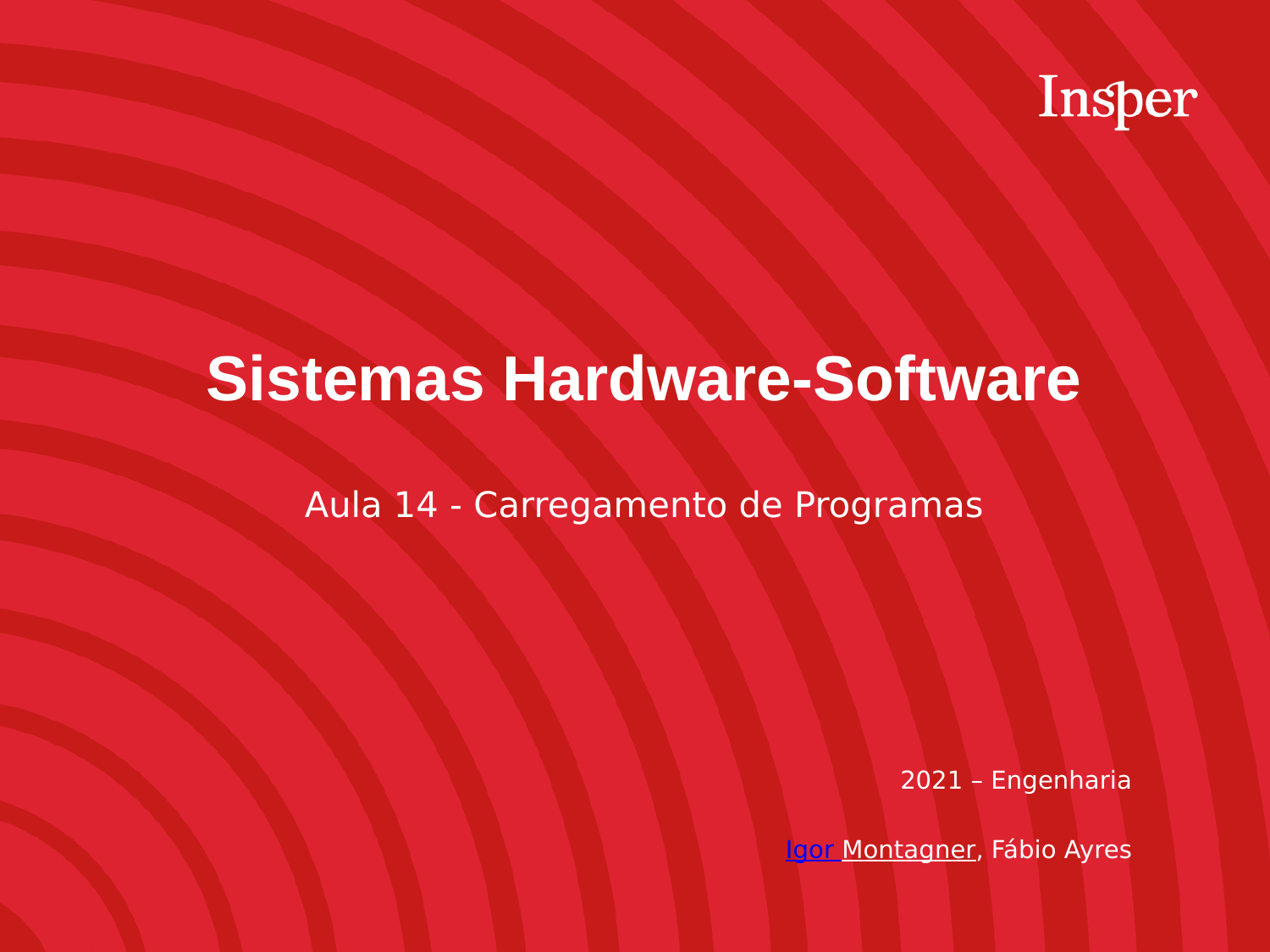

Sistemas Hardware-Software
Aula 14 - Carregamento de Programas
2021 – Engenharia

Igor Montagner, Fábio Ayres